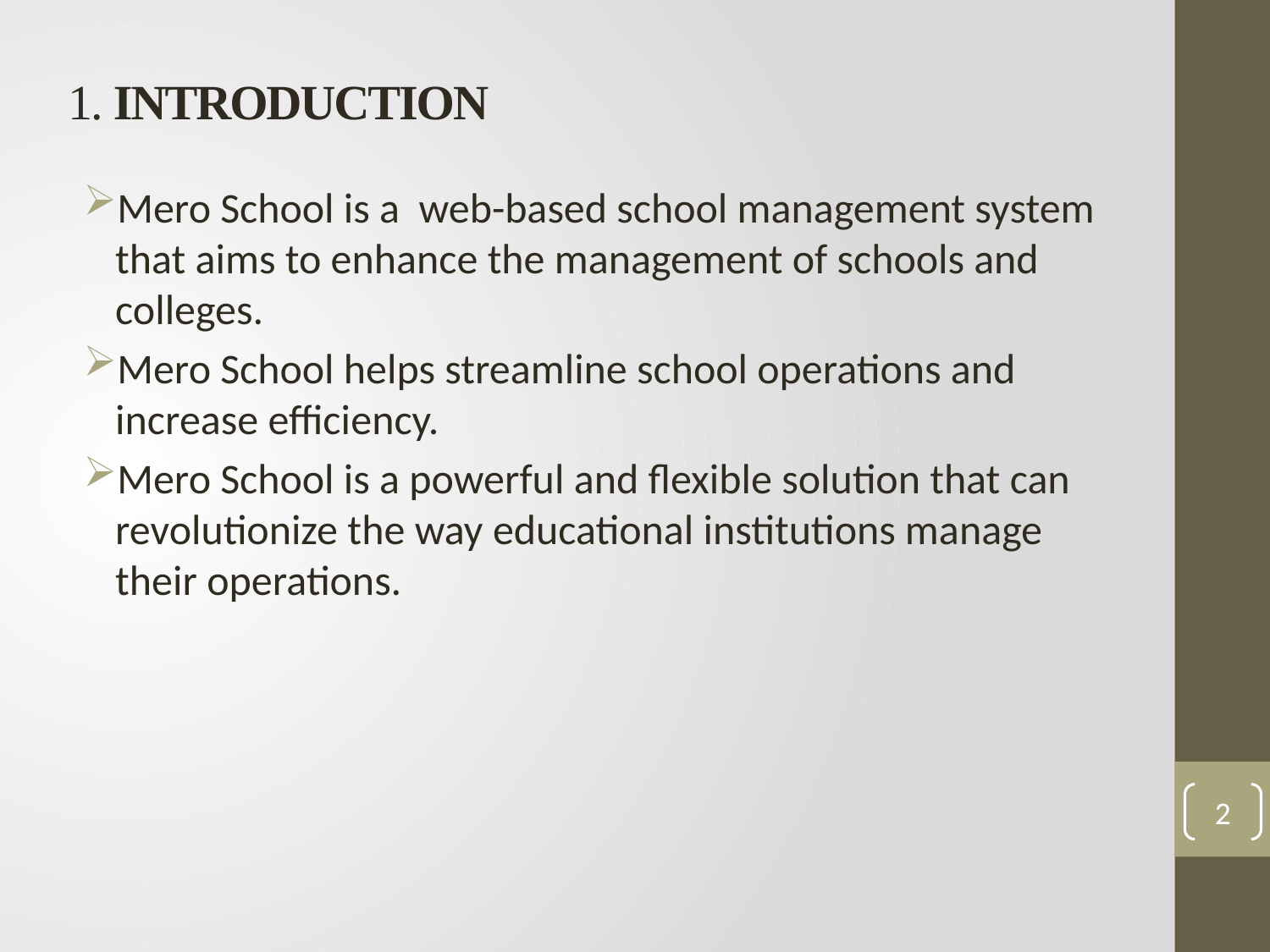

# 1. INTRODUCTION
Mero School is a  web-based school management system that aims to enhance the management of schools and colleges.
Mero School helps streamline school operations and increase efficiency.
Mero School is a powerful and flexible solution that can revolutionize the way educational institutions manage their operations.
2